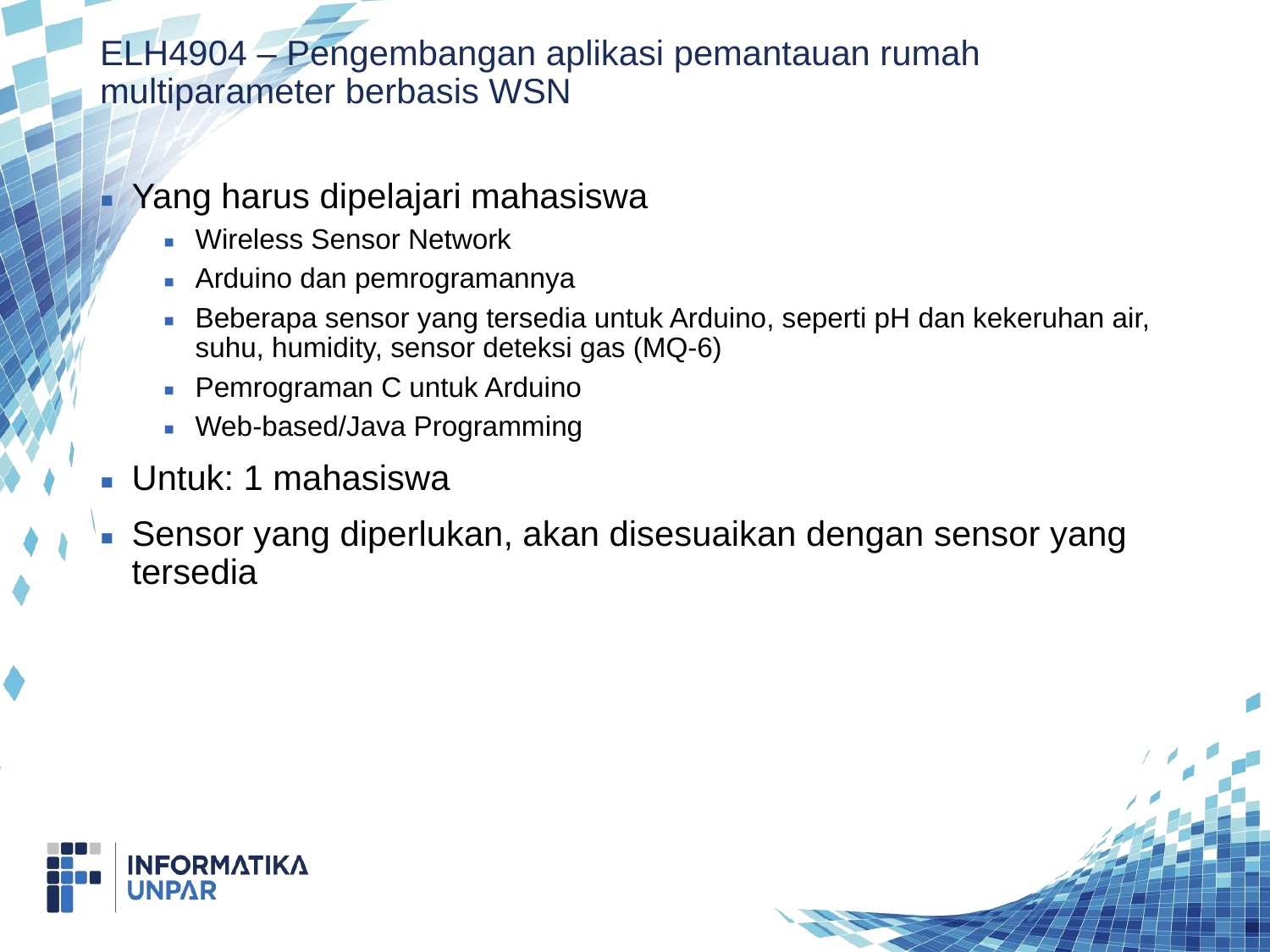

# ELH4904 – Pengembangan aplikasi pemantauan rumah multiparameter berbasis WSN
Yang harus dipelajari mahasiswa
Wireless Sensor Network
Arduino dan pemrogramannya
Beberapa sensor yang tersedia untuk Arduino, seperti pH dan kekeruhan air, suhu, humidity, sensor deteksi gas (MQ-6)
Pemrograman C untuk Arduino
Web-based/Java Programming
Untuk: 1 mahasiswa
Sensor yang diperlukan, akan disesuaikan dengan sensor yang tersedia